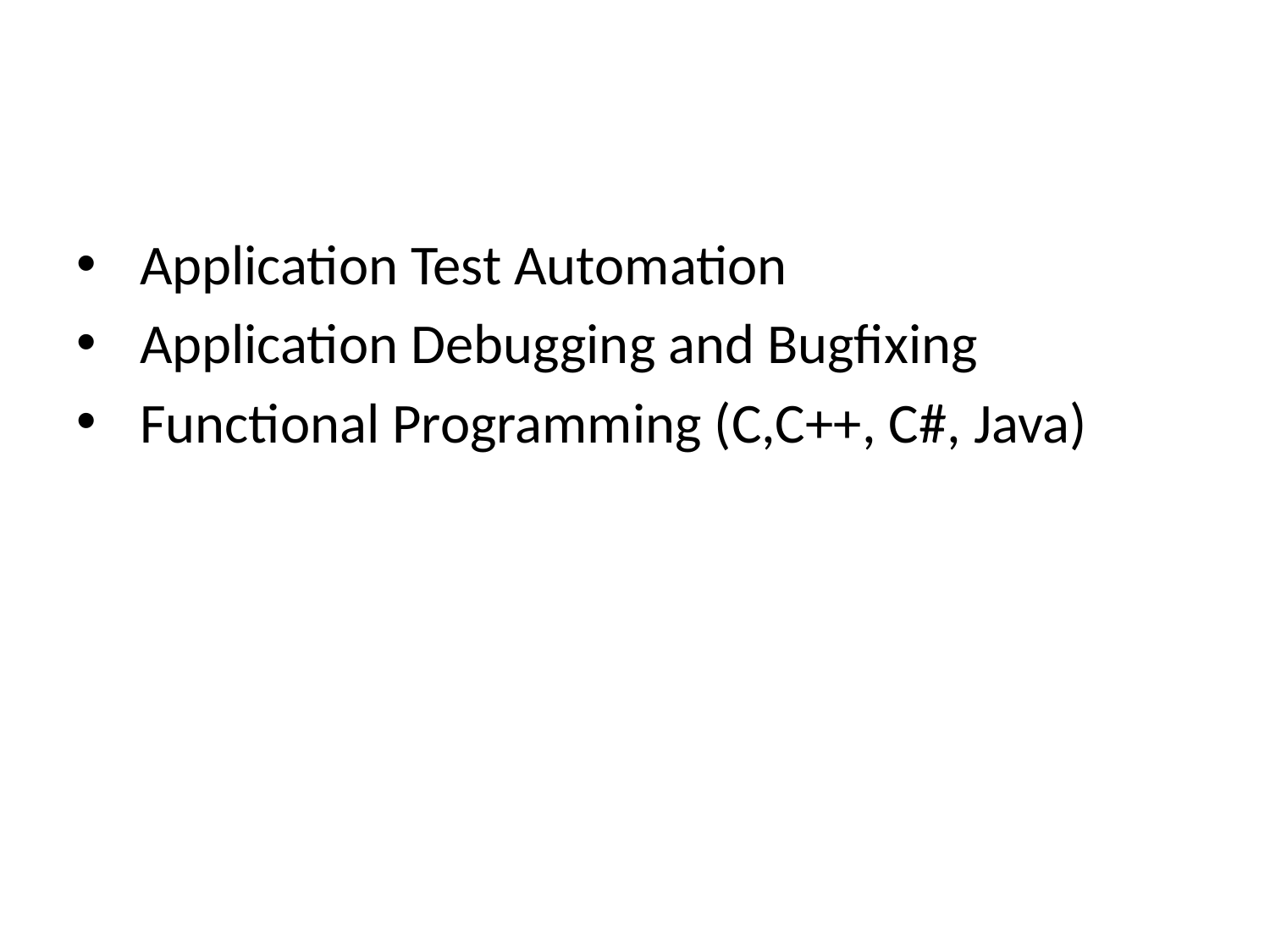

Application Test Automation
Application Debugging and Bugfixing
Functional Programming (C,C++, C#, Java)